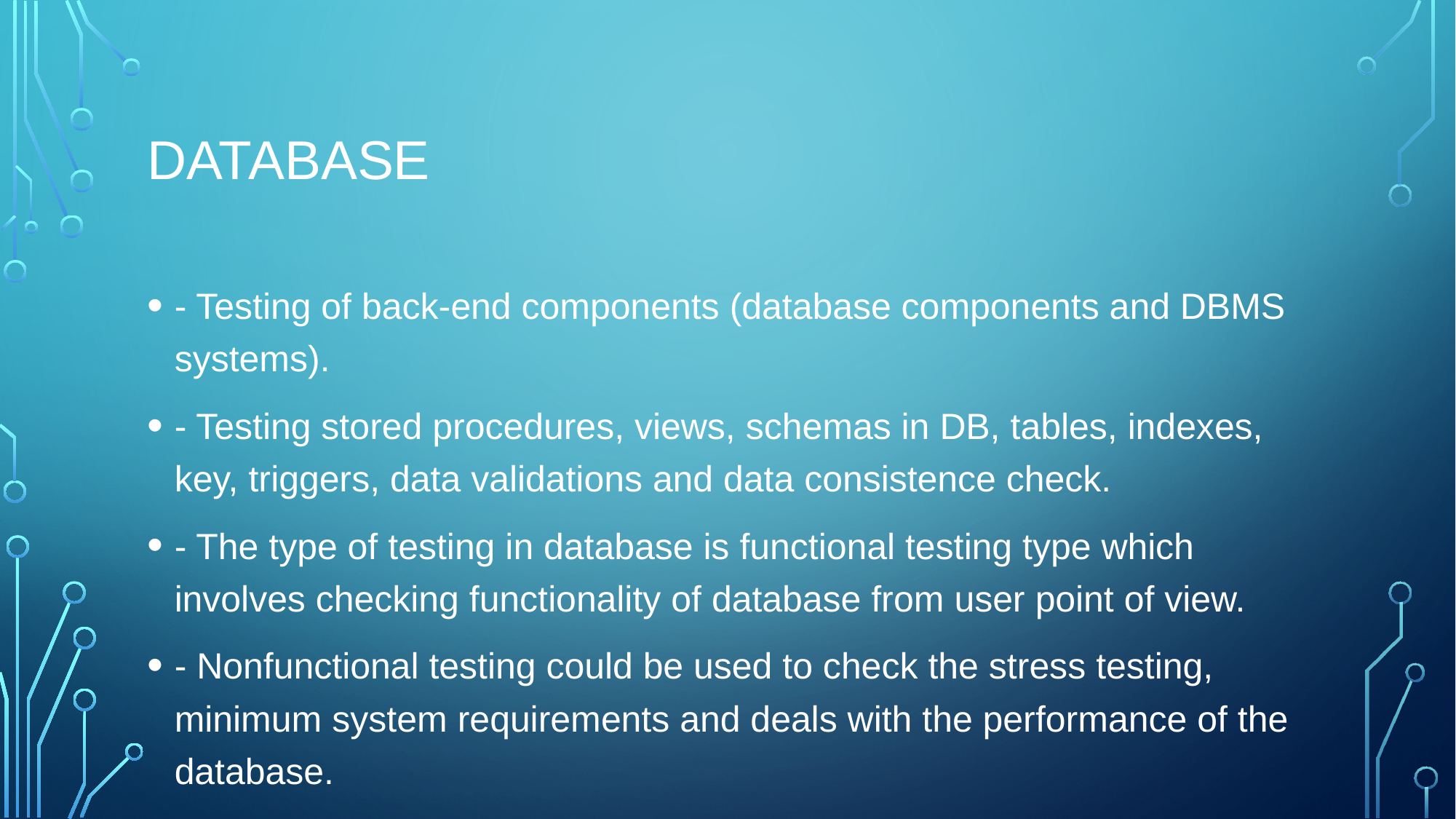

# Database
- Testing of back-end components (database components and DBMS systems).
- Testing stored procedures, views, schemas in DB, tables, indexes, key, triggers, data validations and data consistence check.
- The type of testing in database is functional testing type which involves checking functionality of database from user point of view.
- Nonfunctional testing could be used to check the stress testing, minimum system requirements and deals with the performance of the database.